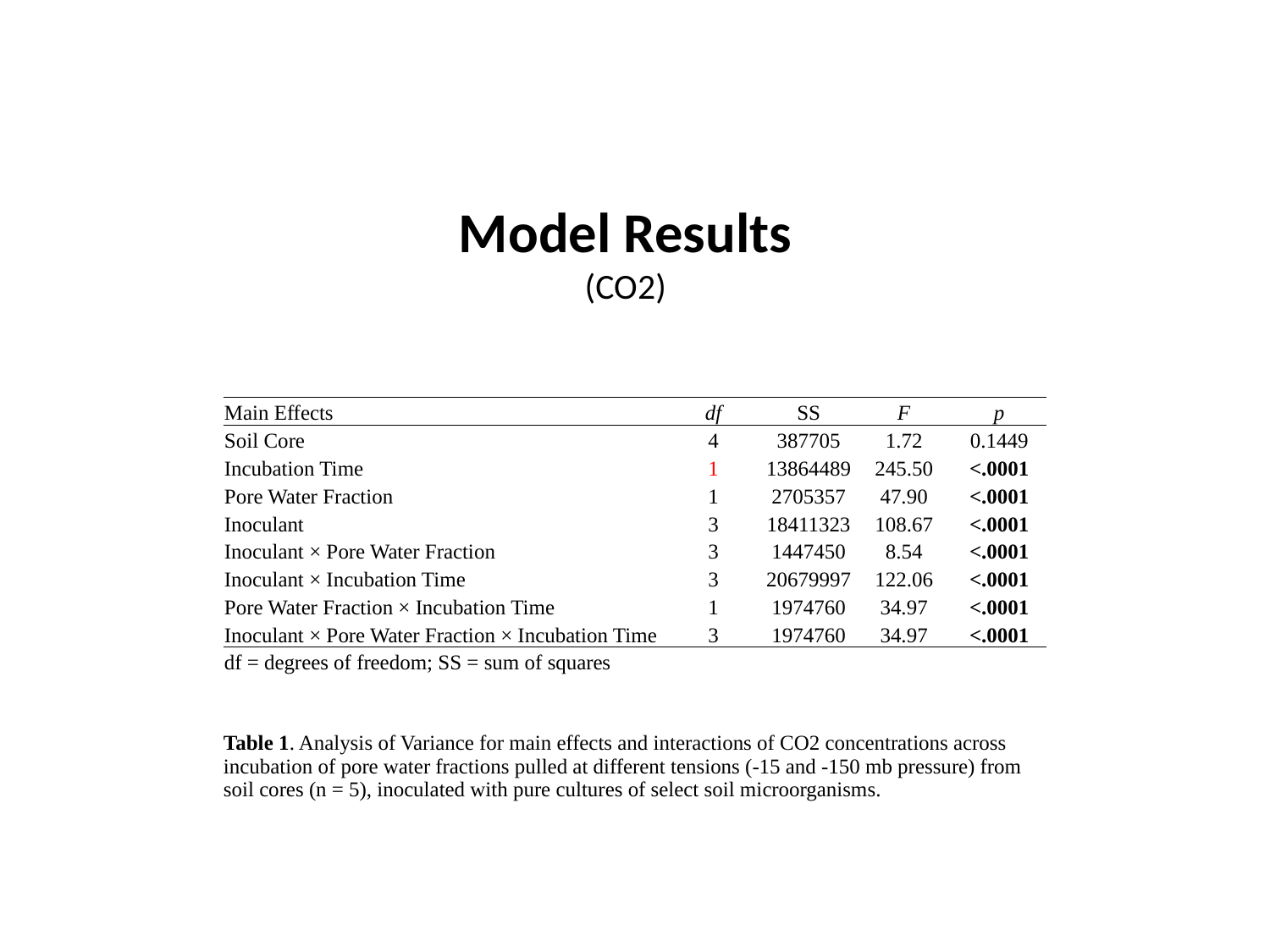

Model Results
(CO2)
| Main Effects | df | SS | F | p |
| --- | --- | --- | --- | --- |
| Soil Core | 4 | 387705 | 1.72 | 0.1449 |
| Incubation Time | 1 | 13864489 | 245.50 | <.0001 |
| Pore Water Fraction | 1 | 2705357 | 47.90 | <.0001 |
| Inoculant | 3 | 18411323 | 108.67 | <.0001 |
| Inoculant × Pore Water Fraction | 3 | 1447450 | 8.54 | <.0001 |
| Inoculant × Incubation Time | 3 | 20679997 | 122.06 | <.0001 |
| Pore Water Fraction × Incubation Time | 1 | 1974760 | 34.97 | <.0001 |
| Inoculant × Pore Water Fraction × Incubation Time | 3 | 1974760 | 34.97 | <.0001 |
| df = degrees of freedom; SS = sum of squares |  |  |  |  |
| Table 1. Analysis of Variance for main effects and interactions of CO2 concentrations across incubation of pore water fractions pulled at different tensions (-15 and -150 mb pressure) from soil cores (n = 5), inoculated with pure cultures of select soil microorganisms. |
| --- |